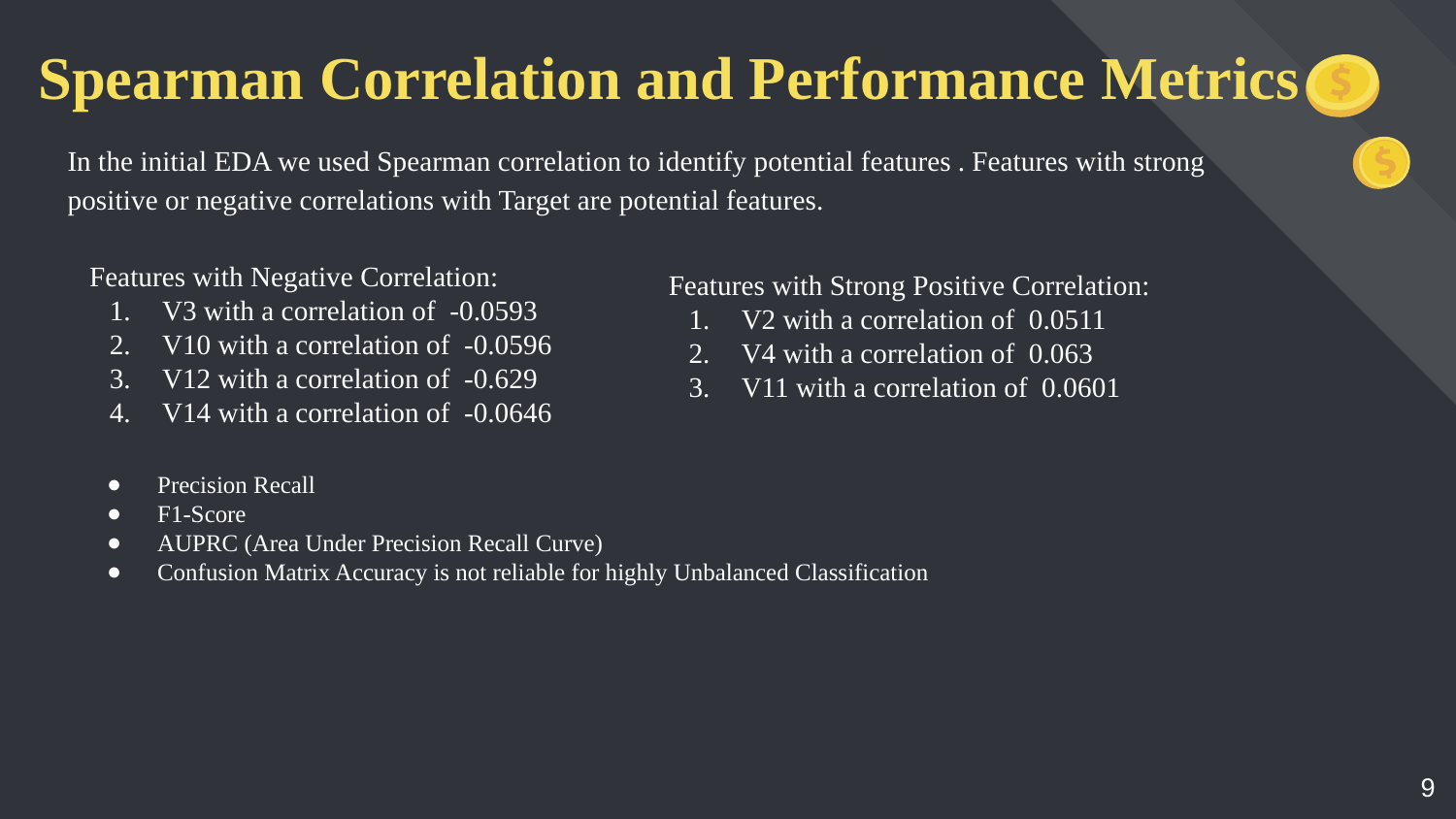

# Spearman Correlation and Performance Metrics
In the initial EDA we used Spearman correlation to identify potential features . Features with strong positive or negative correlations with Target are potential features.

Features with Negative Correlation:
V3 with a correlation of  -0.0593
V10 with a correlation of  -0.0596
V12 with a correlation of  -0.629
V14 with a correlation of  -0.0646

Features with Strong Positive Correlation:
V2 with a correlation of  0.0511
V4 with a correlation of  0.063
V11 with a correlation of  0.0601

Precision Recall
F1-Score
AUPRC (Area Under Precision Recall Curve)
Confusion Matrix Accuracy is not reliable for highly Unbalanced Classification
9